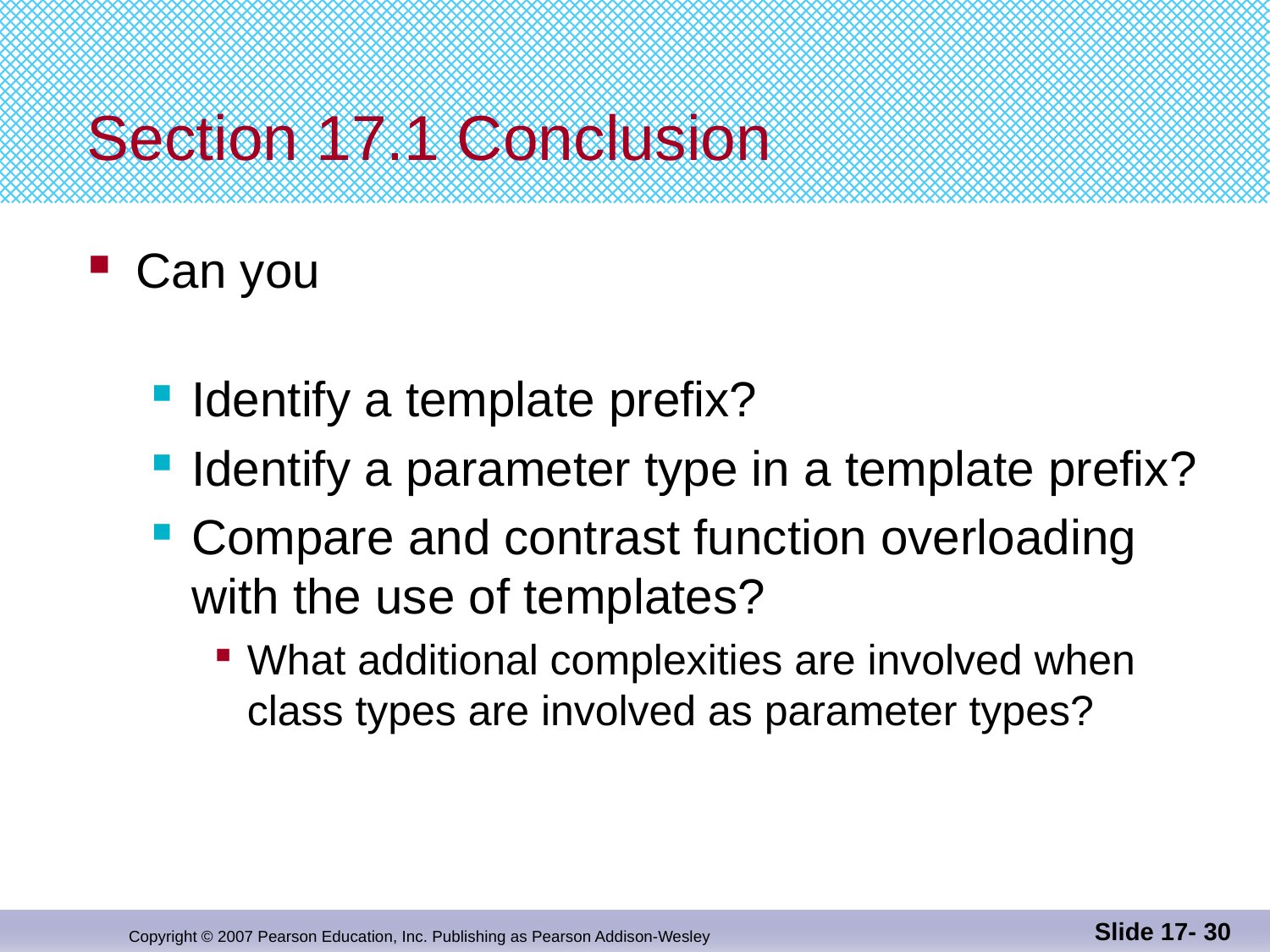

# Section 17.1 Conclusion
Can you
Identify a template prefix?
Identify a parameter type in a template prefix?
Compare and contrast function overloading with the use of templates?
What additional complexities are involved when class types are involved as parameter types?

Slide 17- 30